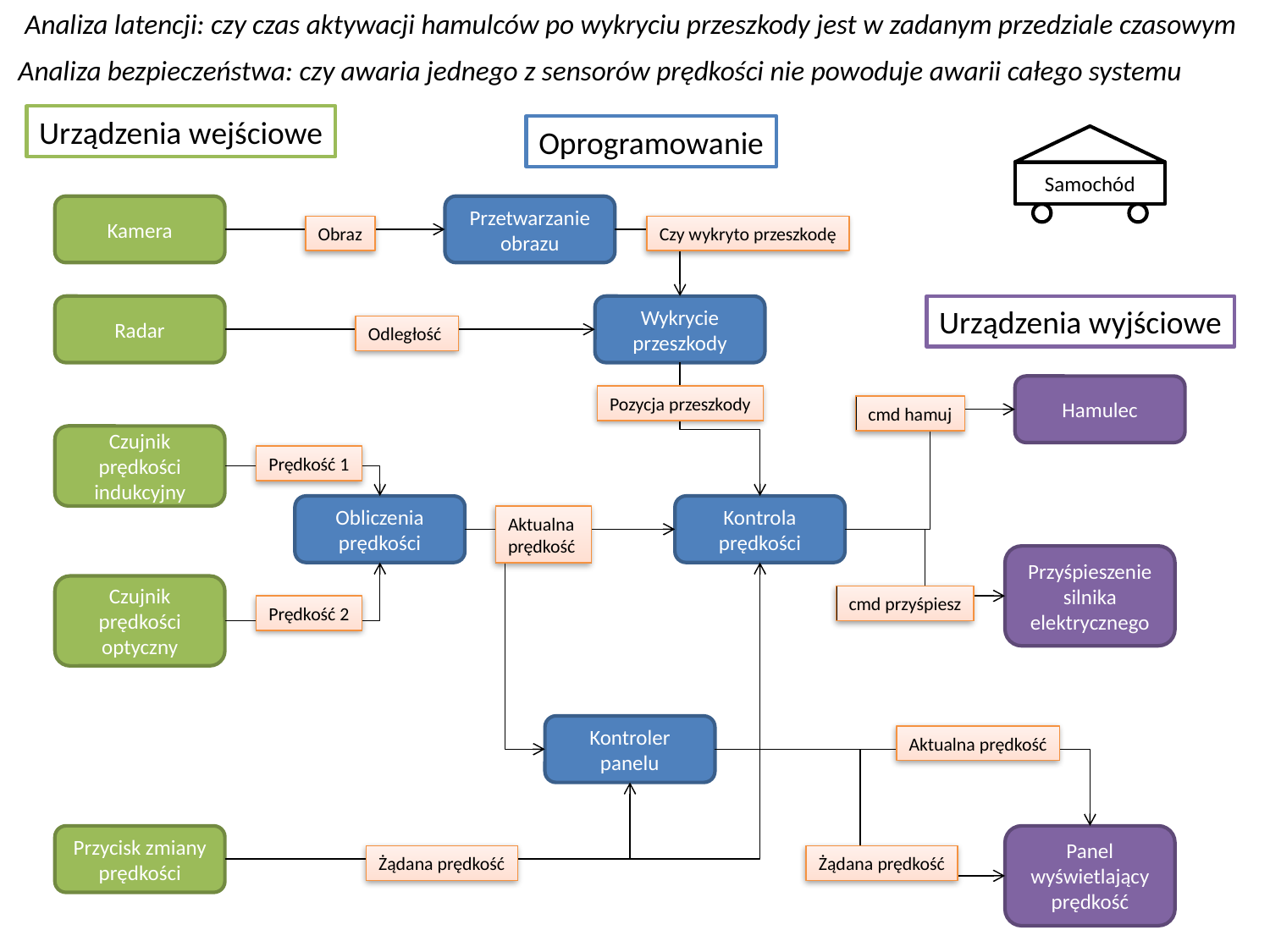

Analiza latencji: czy czas aktywacji hamulców po wykryciu przeszkody jest w zadanym przedziale czasowym
Analiza bezpieczeństwa: czy awaria jednego z sensorów prędkości nie powoduje awarii całego systemu
Urządzenia wejściowe
Oprogramowanie

Samochód

Kamera
Przetwarzanie obrazu
Obraz
Czy wykryto przeszkodę
Radar
Wykrycie przeszkody
Urządzenia wyjściowe
Odległość
Hamulec
Pozycja przeszkody
cmd hamuj
Czujnik prędkości indukcyjny
Prędkość 1
Obliczenia prędkości
Kontrola prędkości
Aktualna
prędkość
Przyśpieszenie silnika elektrycznego
Czujnik prędkości optyczny
cmd przyśpiesz
Prędkość 2
Kontroler panelu
Aktualna prędkość
Przycisk zmiany prędkości
Panel wyświetlający prędkość
Żądana prędkość
Żądana prędkość